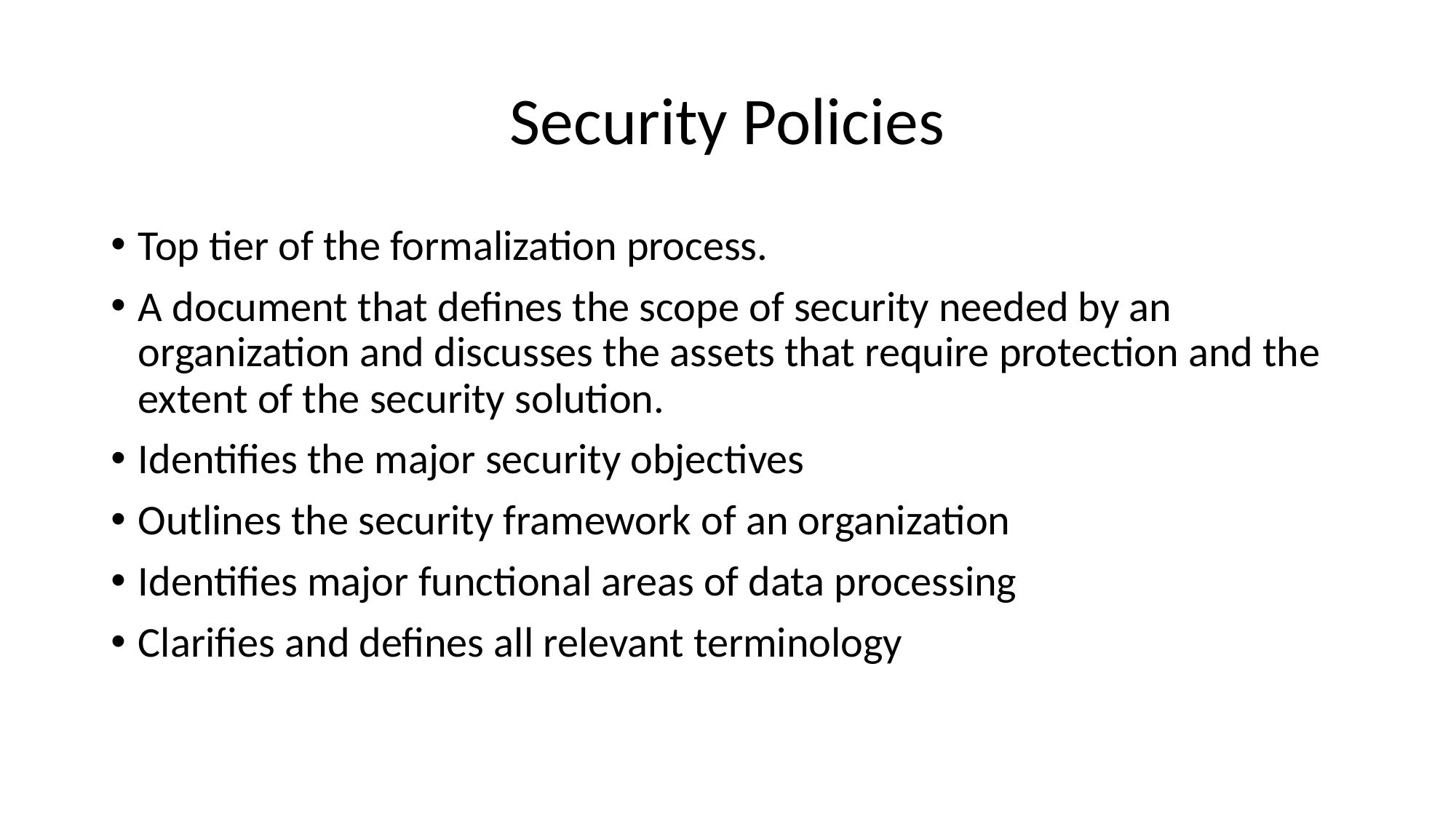

# Security Policies
Top tier of the formalization process.
A document that defines the scope of security needed by an organization and discusses the assets that require protection and the extent of the security solution.
Identifies the major security objectives
Outlines the security framework of an organization
Identifies major functional areas of data processing
Clarifies and defines all relevant terminology